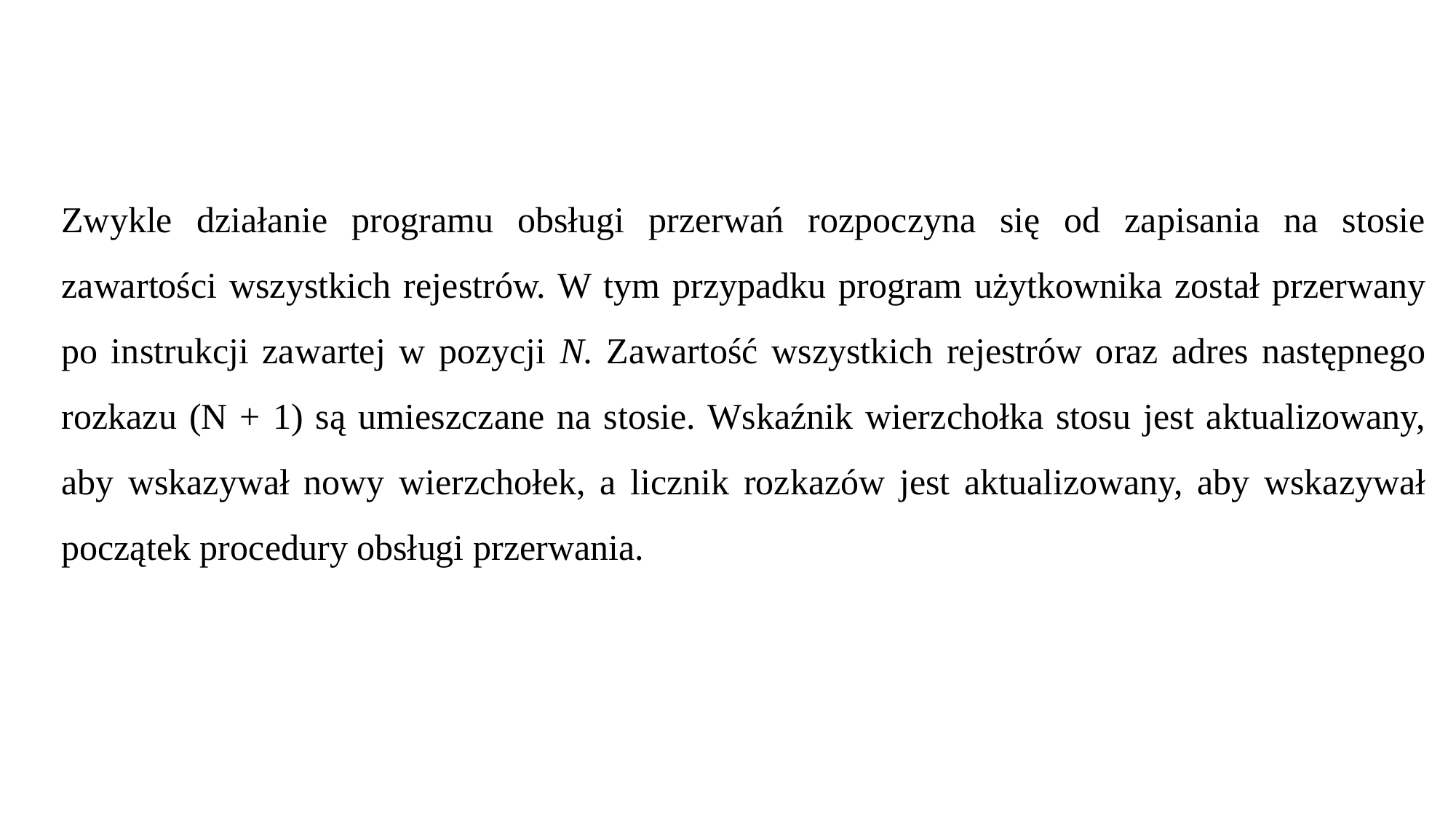

Zwykle działanie programu obsługi przerwań rozpoczyna się od zapisania na stosie zawartości wszystkich rejestrów. W tym przypadku program użytkownika został przerwany po instrukcji zawartej w pozycji N. Zawartość wszystkich rejestrów oraz adres następnego rozkazu (N + 1) są umieszczane na stosie. Wskaźnik wierzchołka stosu jest aktualizowany, aby wskazywał nowy wierzchołek, a licznik rozkazów jest aktualizowany, aby wskazywał początek procedury obsługi przerwania.